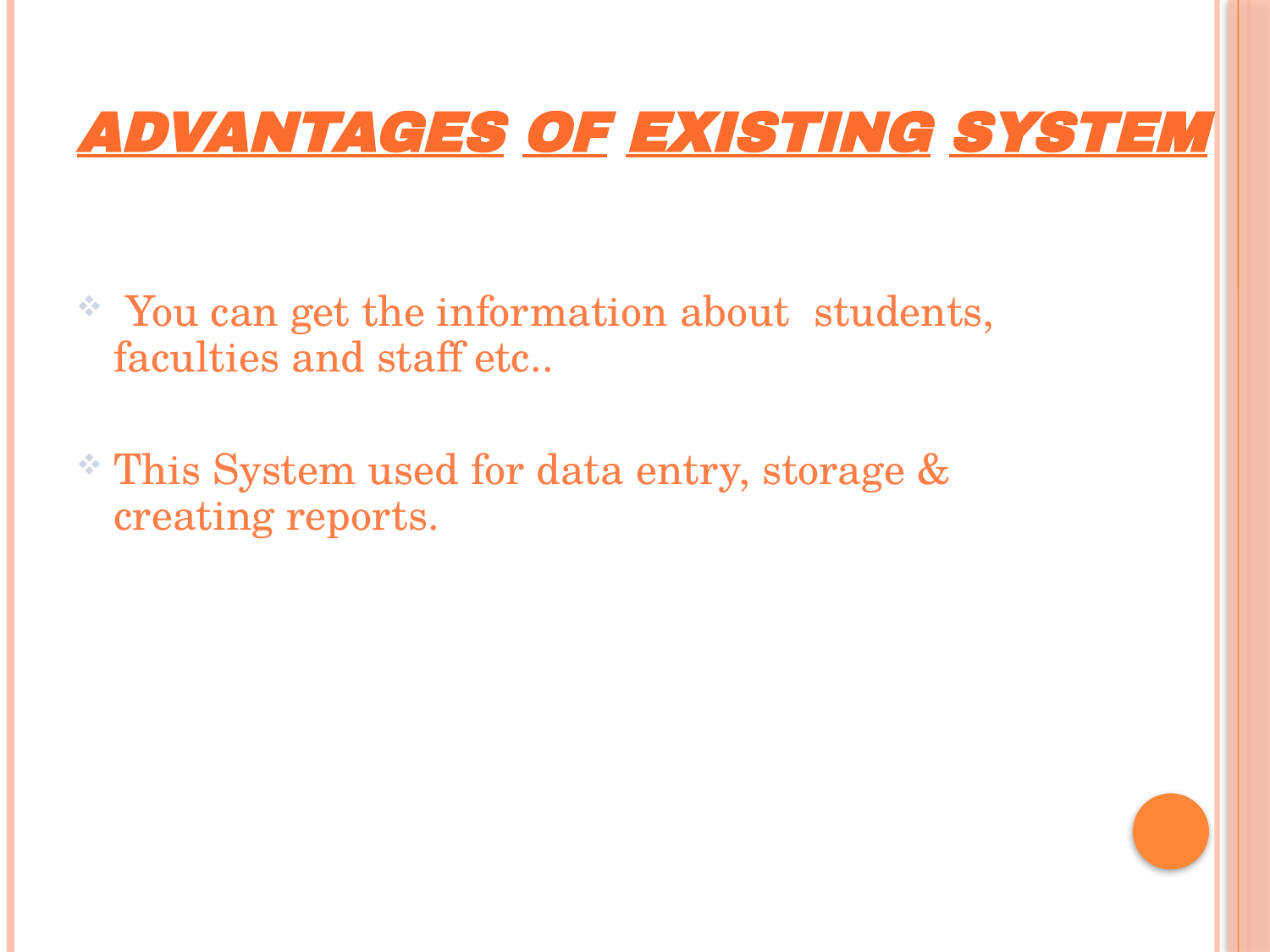

# ADVANTAGES OF EXISTING SYSTEM

 You can get the information about  students, faculties and staff etc..

This System used for data entry, storage & creating reports.